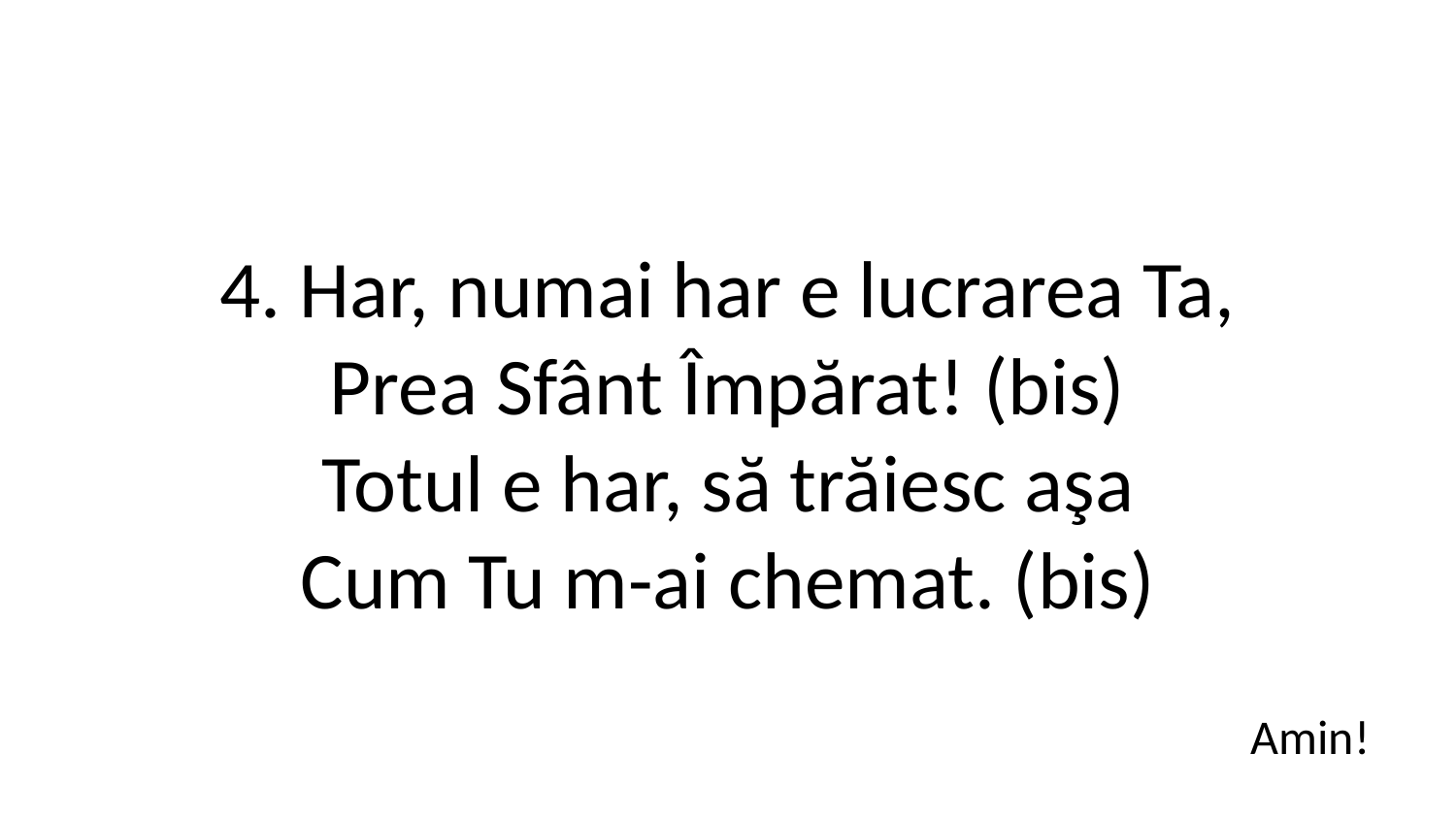

4. Har, numai har e lucrarea Ta,
Prea Sfânt Împărat! (bis)
Totul e har, să trăiesc aşa
Cum Tu m-ai chemat. (bis)

Amin!